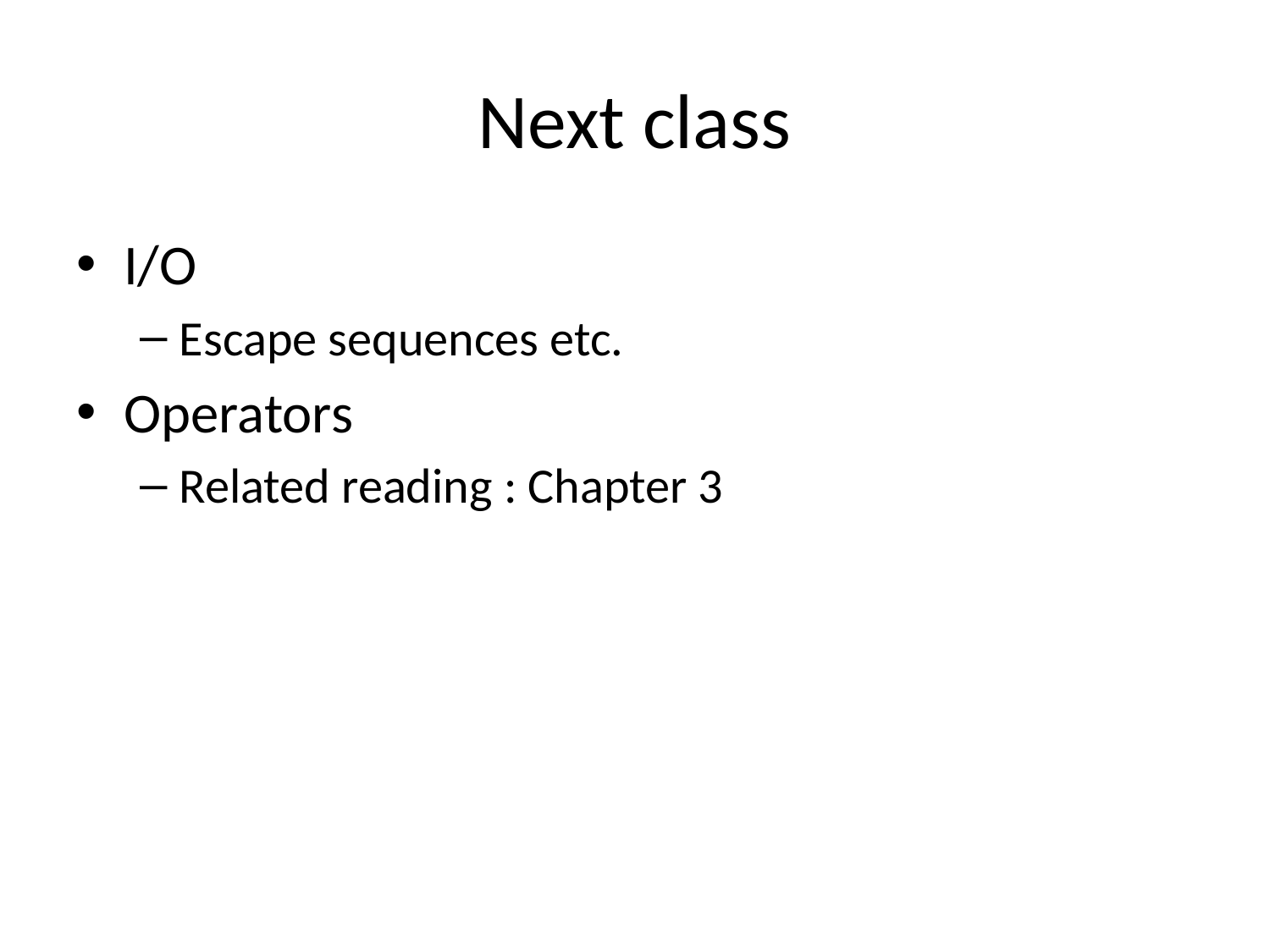

# Next class
I/O
Escape sequences etc.
Operators
Related reading : Chapter 3